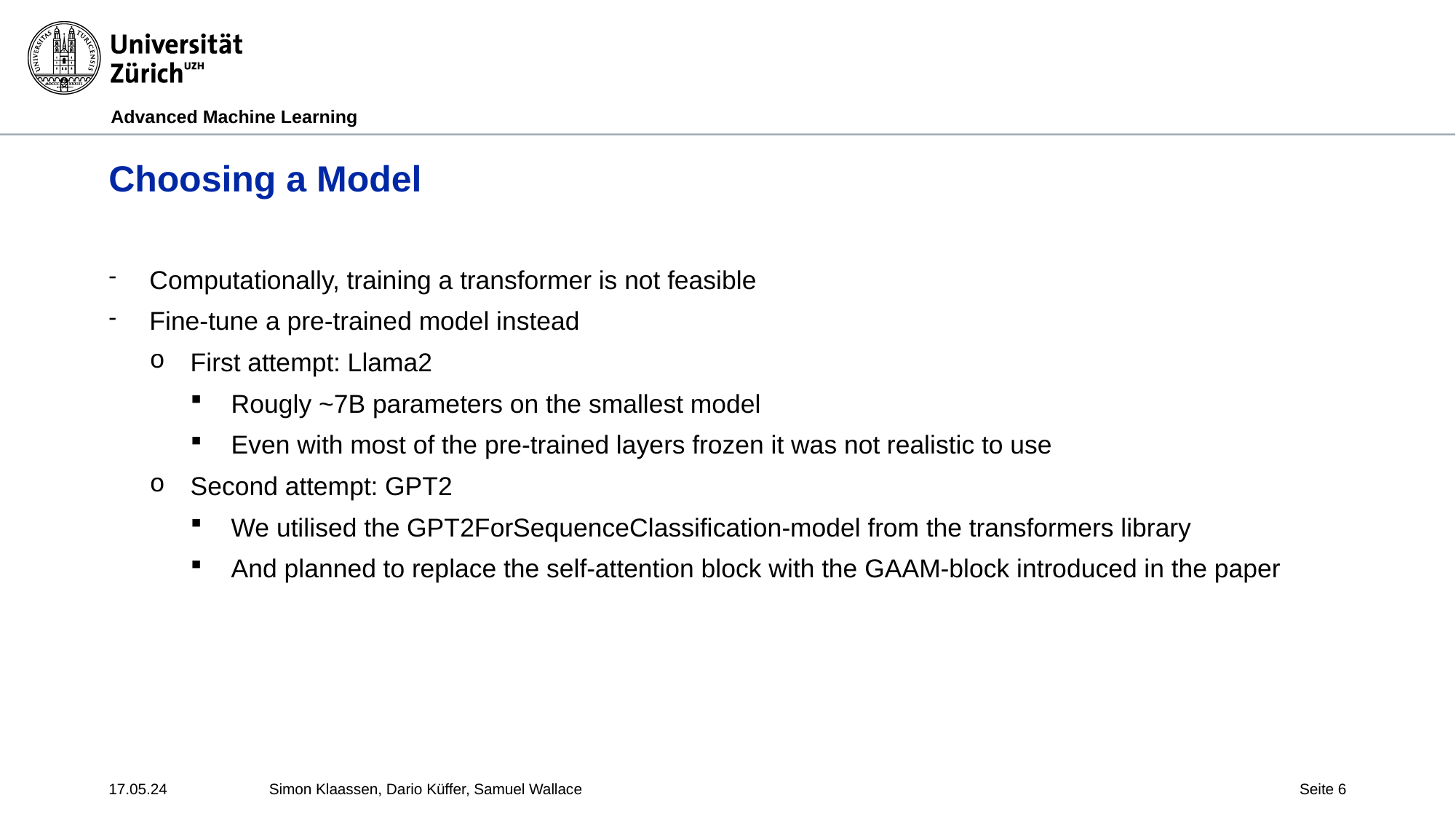

Advanced Machine Learning
# Choosing a Model
Computationally, training a transformer is not feasible
Fine-tune a pre-trained model instead
First attempt: Llama2
Rougly ~7B parameters on the smallest model
Even with most of the pre-trained layers frozen it was not realistic to use
Second attempt: GPT2
We utilised the GPT2ForSequenceClassification-model from the transformers library
And planned to replace the self-attention block with the GAAM-block introduced in the paper

17.05.24
Simon Klaassen, Dario Küffer, Samuel Wallace
Seite 6